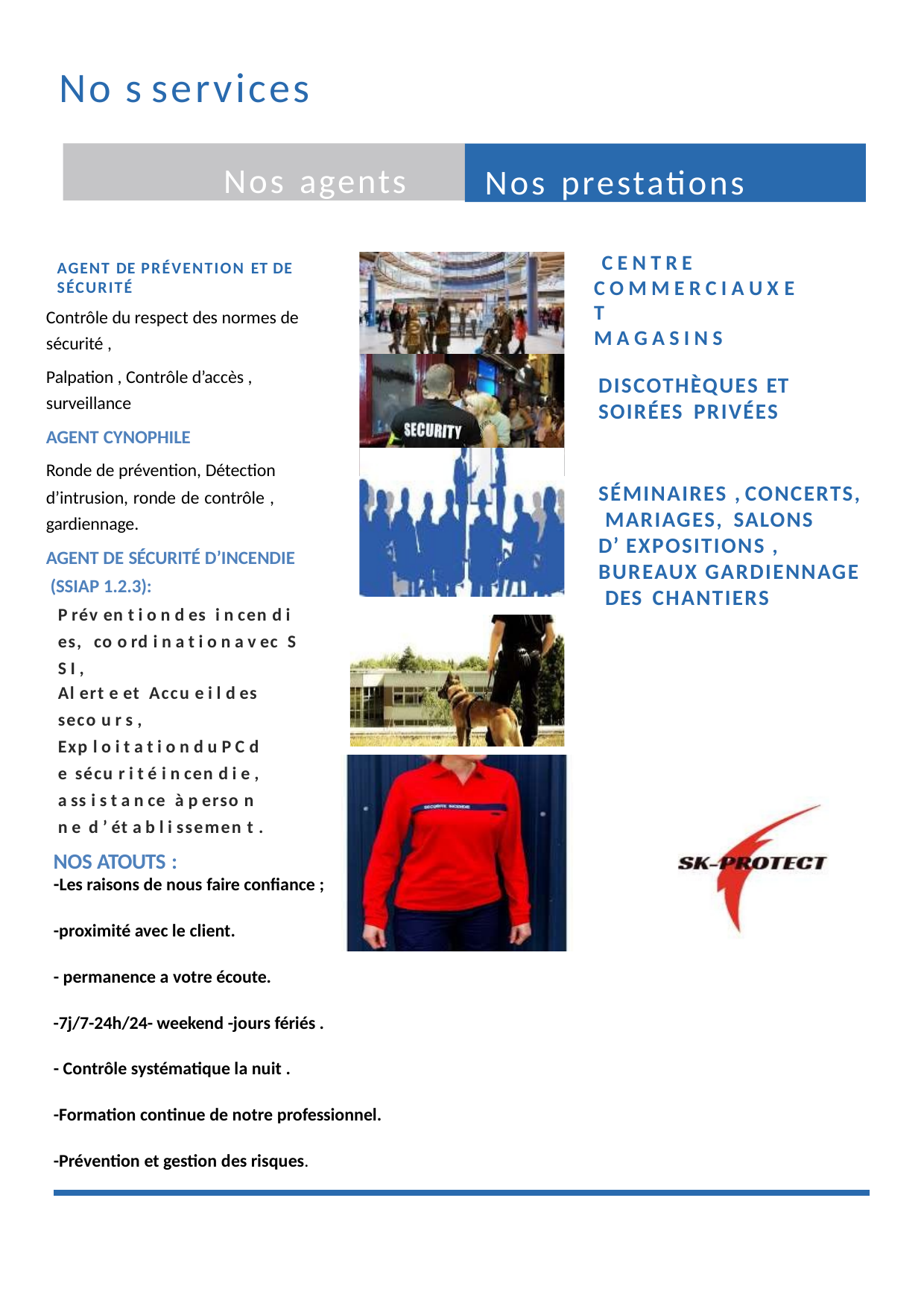

# No s services
Nos agents
Nos prestations
C E N T R E
C O M M E R C I A U X E T
M A G A S I N S

AGENT DE PRÉVENTION ET DE  SÉCURITÉ
Contrôle du respect des normes de
sécurité ,
Palpation , Contrôle d’accès ,  surveillance

DISCOTHÈQUES ET  SOIRÉES PRIVÉES

AGENT CYNOPHILE
Ronde de prévention, Détection  d’intrusion, ronde de contrôle ,  gardiennage.

SÉMINAIRES , CONCERTS,  MARIAGES, SALONS
D’ EXPOSITIONS ,
BUREAUX GARDIENNAGE  DES CHANTIERS

AGENT DE SÉCURITÉ D’INCENDIE  (SSIAP 1.2.3):
P rév en t i o n d es i n cen d i es,  co o rd i n a t i o n a v ec S S I ,
Al ert e et Accu e i l d es
seco u r s ,
Exp l o i t a t i o n d u P C d e  sécu r i t é i n cen d i e ,
a ss i s t a n ce à p erso n n e  d ’ ét a b l i ssemen t .
NOS ATOUTS :

-Les raisons de nous faire confiance ;
-proximité avec le client.
- permanence a votre écoute.
-7j/7-24h/24- weekend -jours fériés .
- Contrôle systématique la nuit .
-Formation continue de notre professionnel.
-Prévention et gestion des risques.